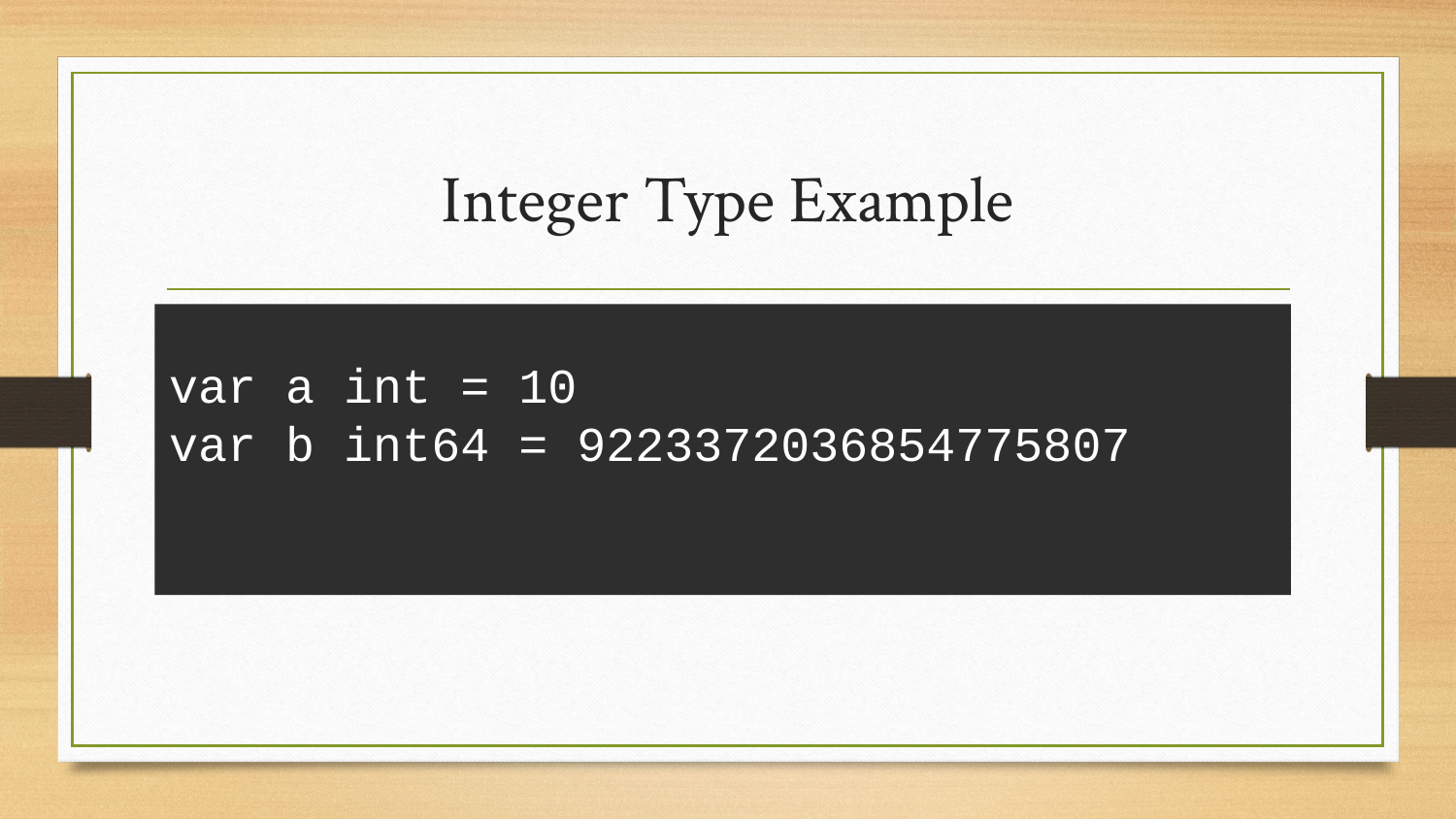

# Integer Type Example

var a int = 10
var b int64 = 9223372036854775807